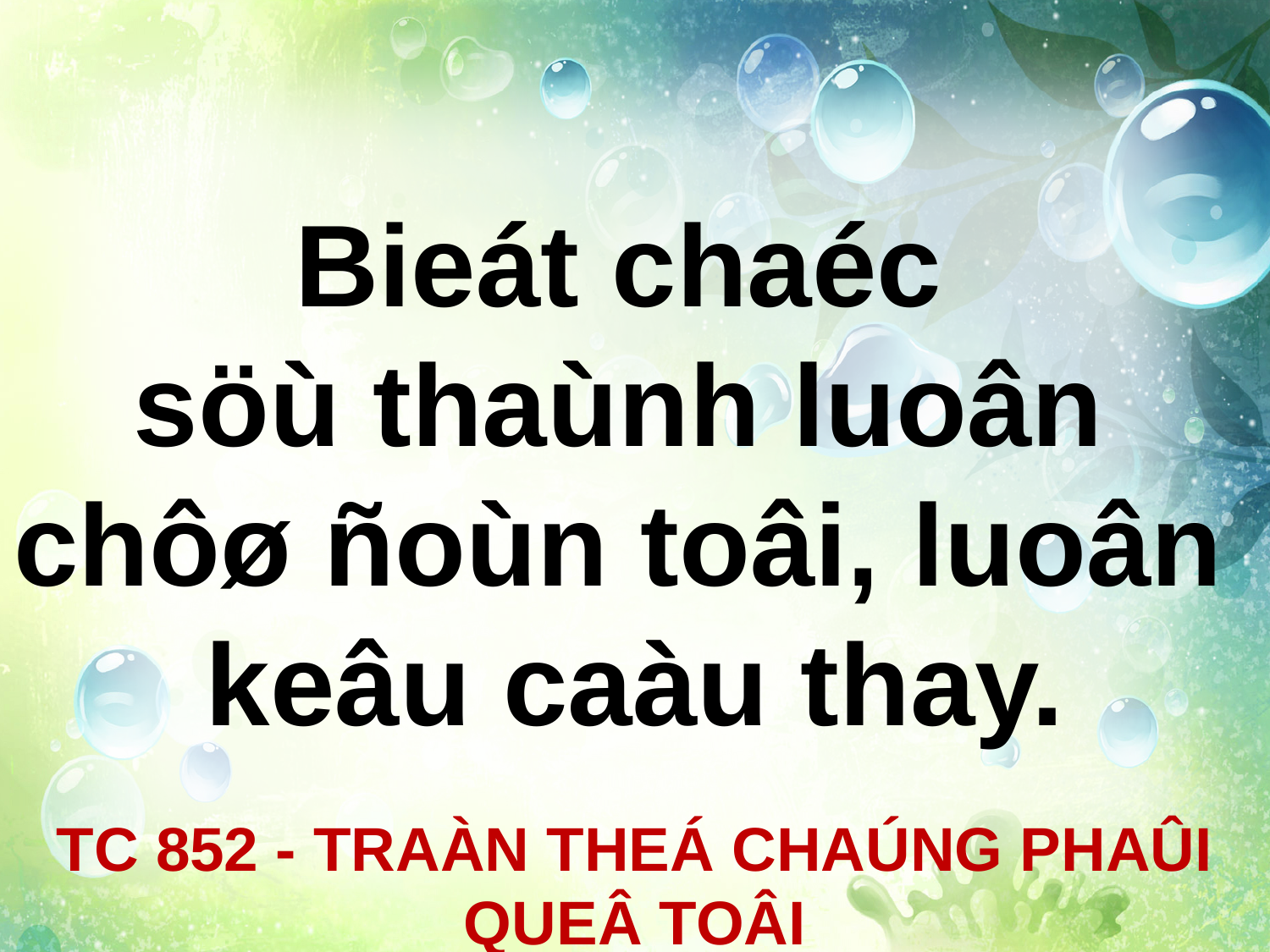

Bieát chaéc
söù thaùnh luoân
chôø ñoùn toâi, luoân
keâu caàu thay.
TC 852 - TRAÀN THEÁ CHAÚNG PHAÛI QUEÂ TOÂI